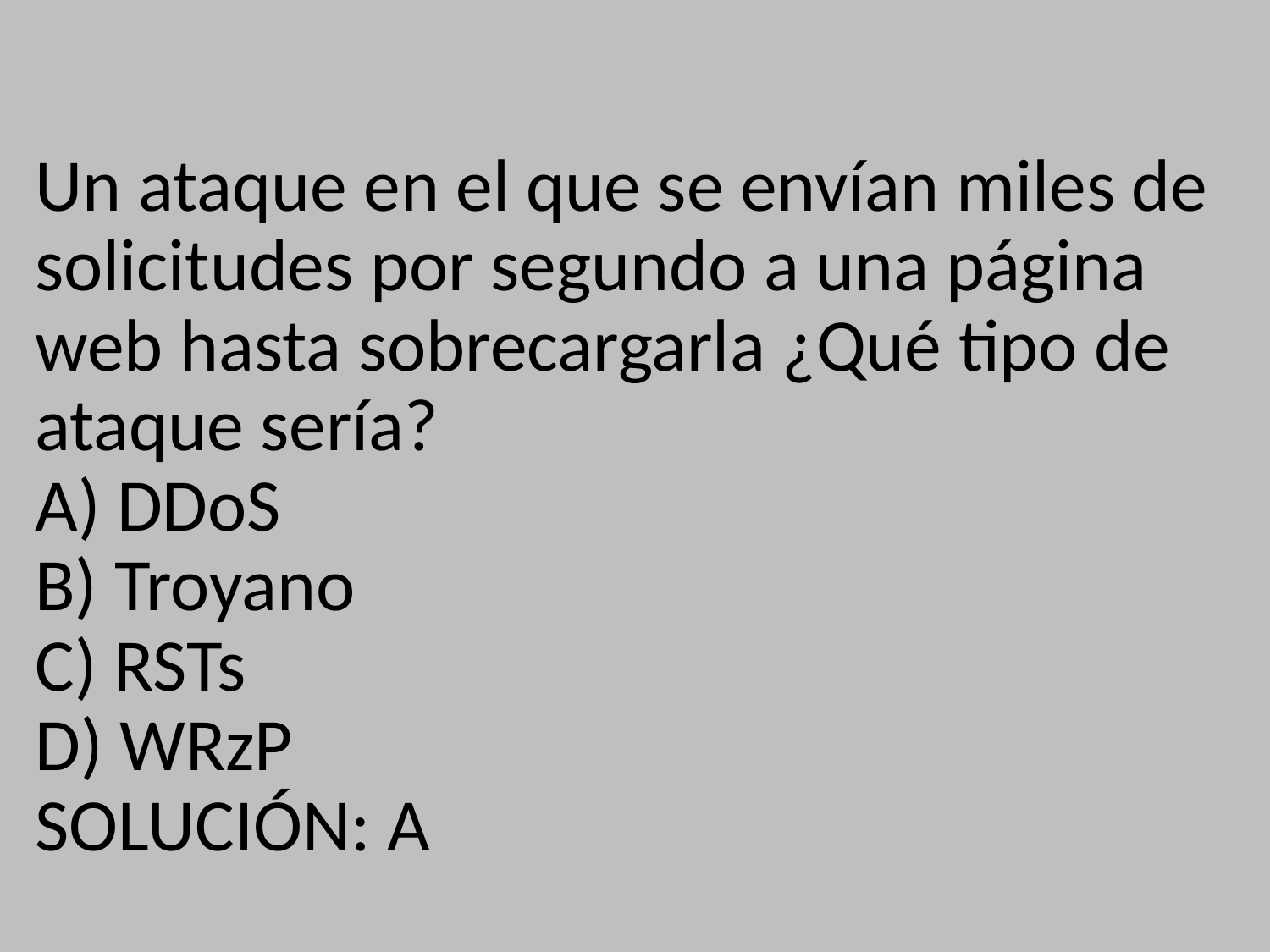

# Un ataque en el que se envían miles de solicitudes por segundo a una página web hasta sobrecargarla ¿Qué tipo de ataque sería? A) DDoS B) Troyano C) RSTs D) WRzP SOLUCIÓN: A